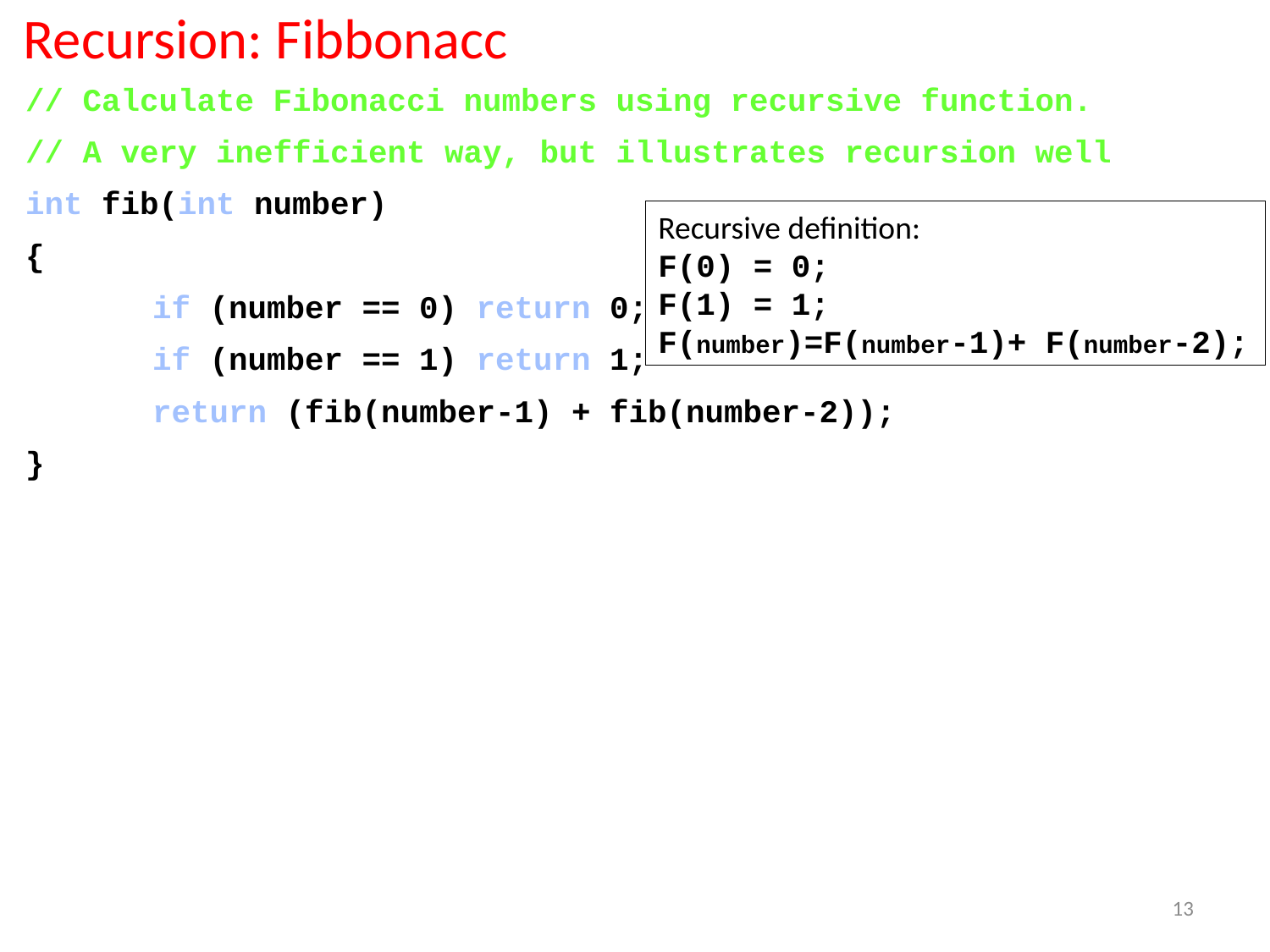

Recursion: Fibbonacc
// Calculate Fibonacci numbers using recursive function.
// A very inefficient way, but illustrates recursion well
int fib(int number)
{
	if (number == 0) return 0;
	if (number == 1) return 1;
	return (fib(number-1) + fib(number-2));
}

Recursive definition:
F(0) = 0;
F(1) = 1;
F(number)=F(number-1)+ F(number-2);
13